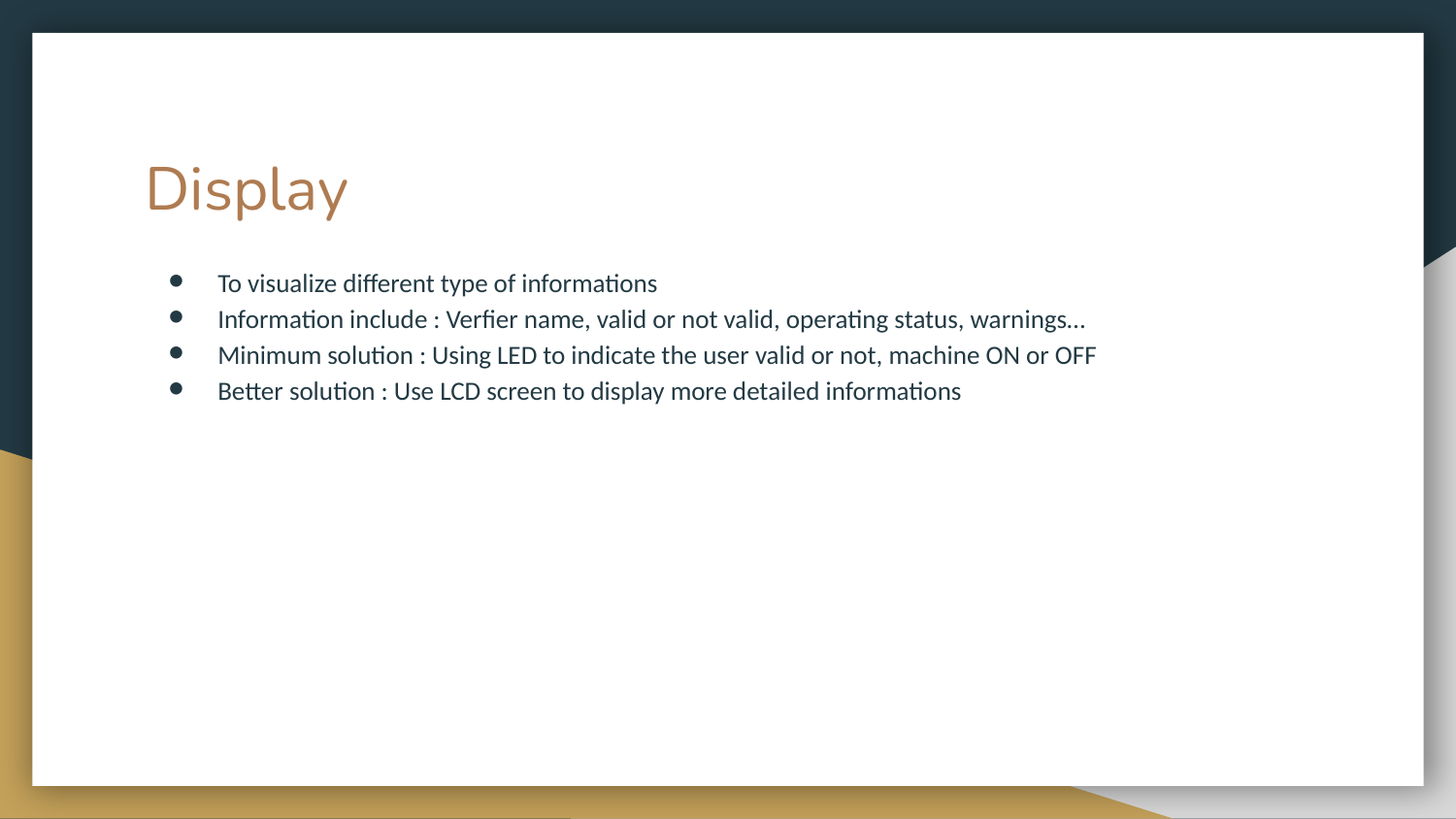

# Display
To visualize different type of informations
Information include : Verfier name, valid or not valid, operating status, warnings…
Minimum solution : Using LED to indicate the user valid or not, machine ON or OFF
Better solution : Use LCD screen to display more detailed informations